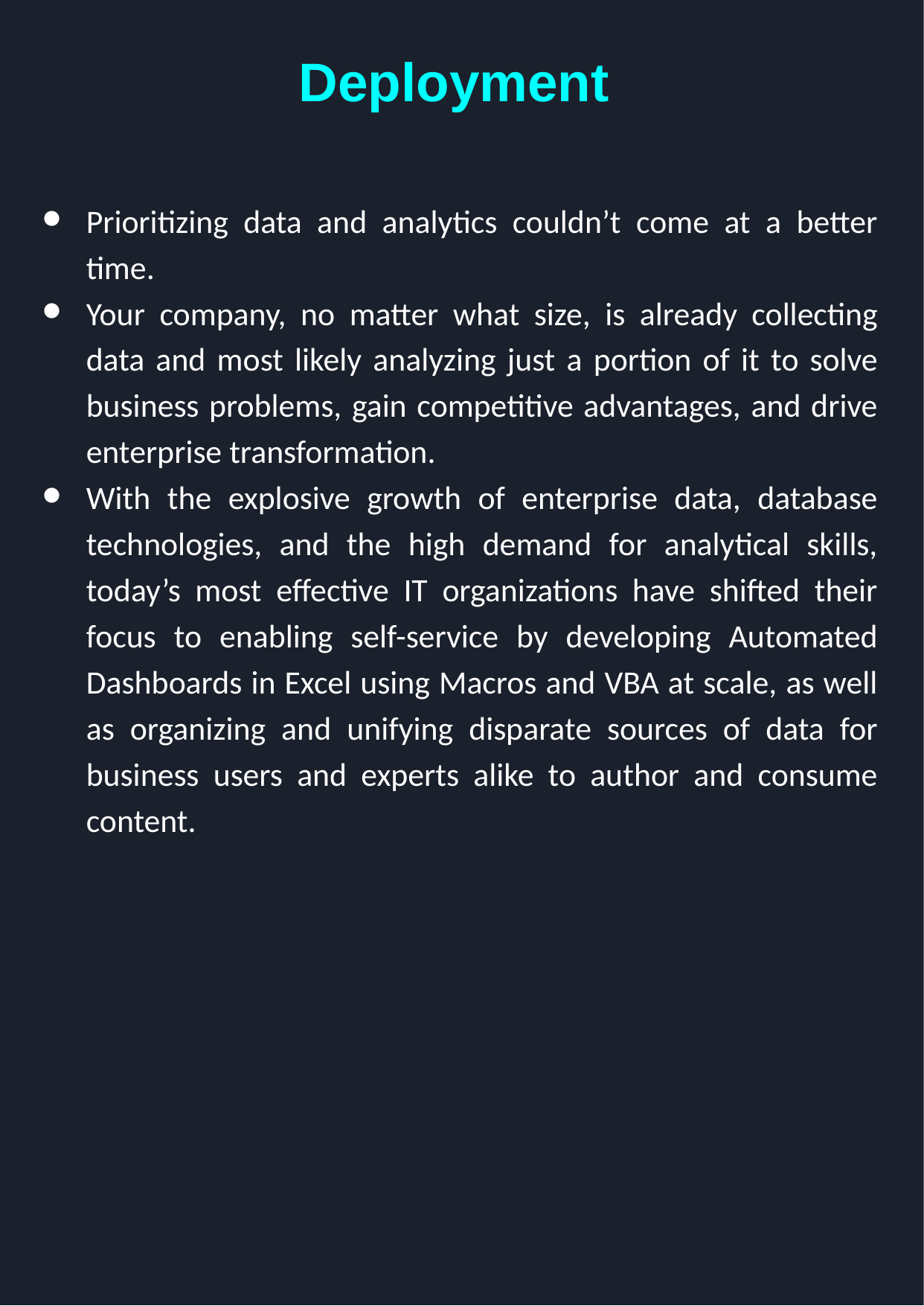

Deployment

Prioritizing data and analytics couldn’t come at a better time.
Your company, no matter what size, is already collecting data and most likely analyzing just a portion of it to solve business problems, gain competitive advantages, and drive enterprise transformation.
With the explosive growth of enterprise data, database technologies, and the high demand for analytical skills, today’s most effective IT organizations have shifted their focus to enabling self-service by developing Automated Dashboards in Excel using Macros and VBA at scale, as well as organizing and unifying disparate sources of data for business users and experts alike to author and consume content.
10